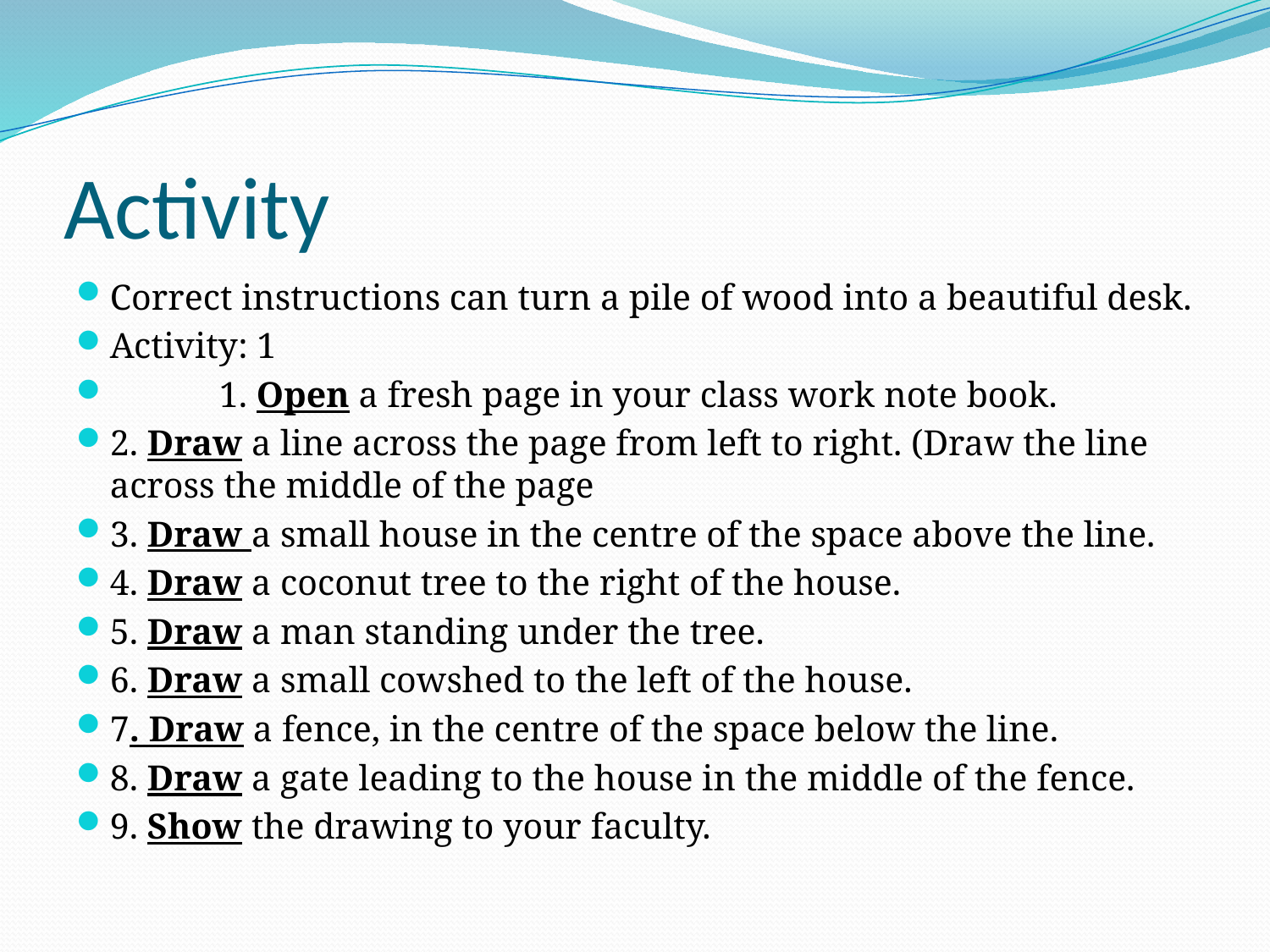

# Activity
Correct instructions can turn a pile of wood into a beautiful desk.
Activity: 1
            1. Open a fresh page in your class work note book.
2. Draw a line across the page from left to right. (Draw the line across the middle of the page
3. Draw a small house in the centre of the space above the line.
4. Draw a coconut tree to the right of the house.
5. Draw a man standing under the tree.
6. Draw a small cowshed to the left of the house.
7. Draw a fence, in the centre of the space below the line.
8. Draw a gate leading to the house in the middle of the fence.
9. Show the drawing to your faculty.